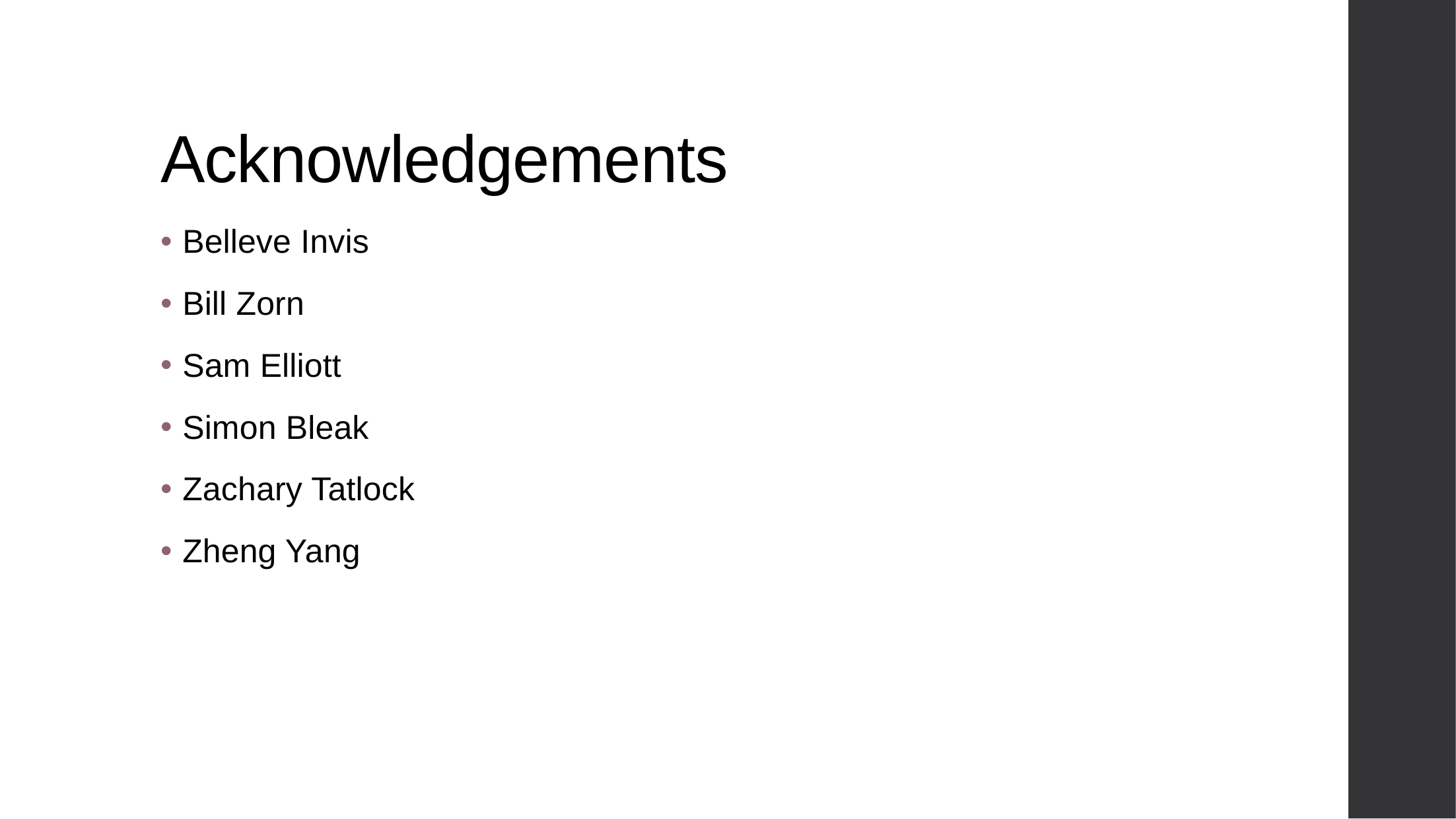

# Acknowledgements
Belleve Invis
Bill Zorn
Sam Elliott
Simon Bleak
Zachary Tatlock
Zheng Yang